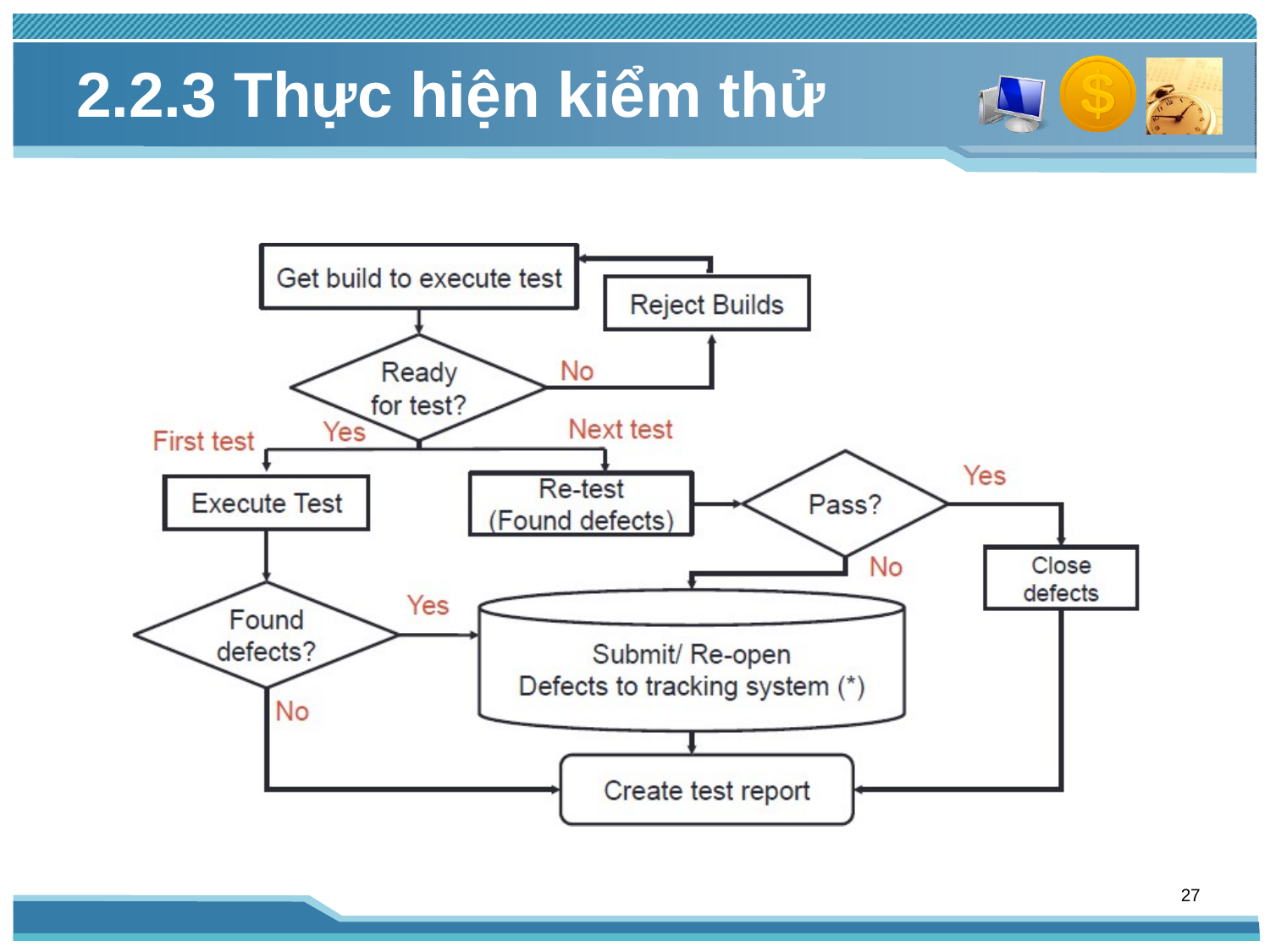

# 2.2.3 Thực hiện kiểm thử

27